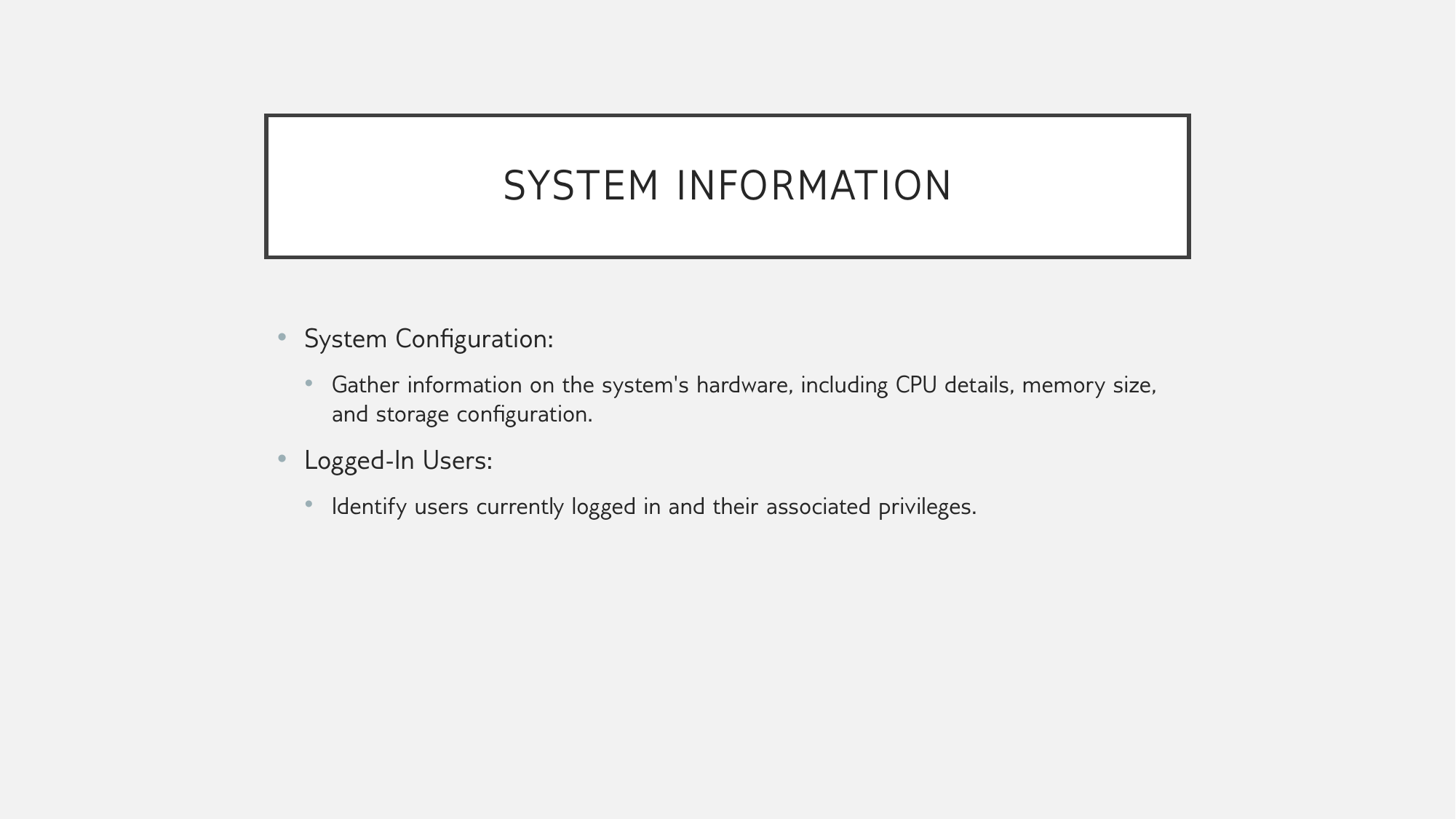

# System Information
System Configuration:
Gather information on the system's hardware, including CPU details, memory size, and storage configuration.
Logged-In Users:
Identify users currently logged in and their associated privileges.